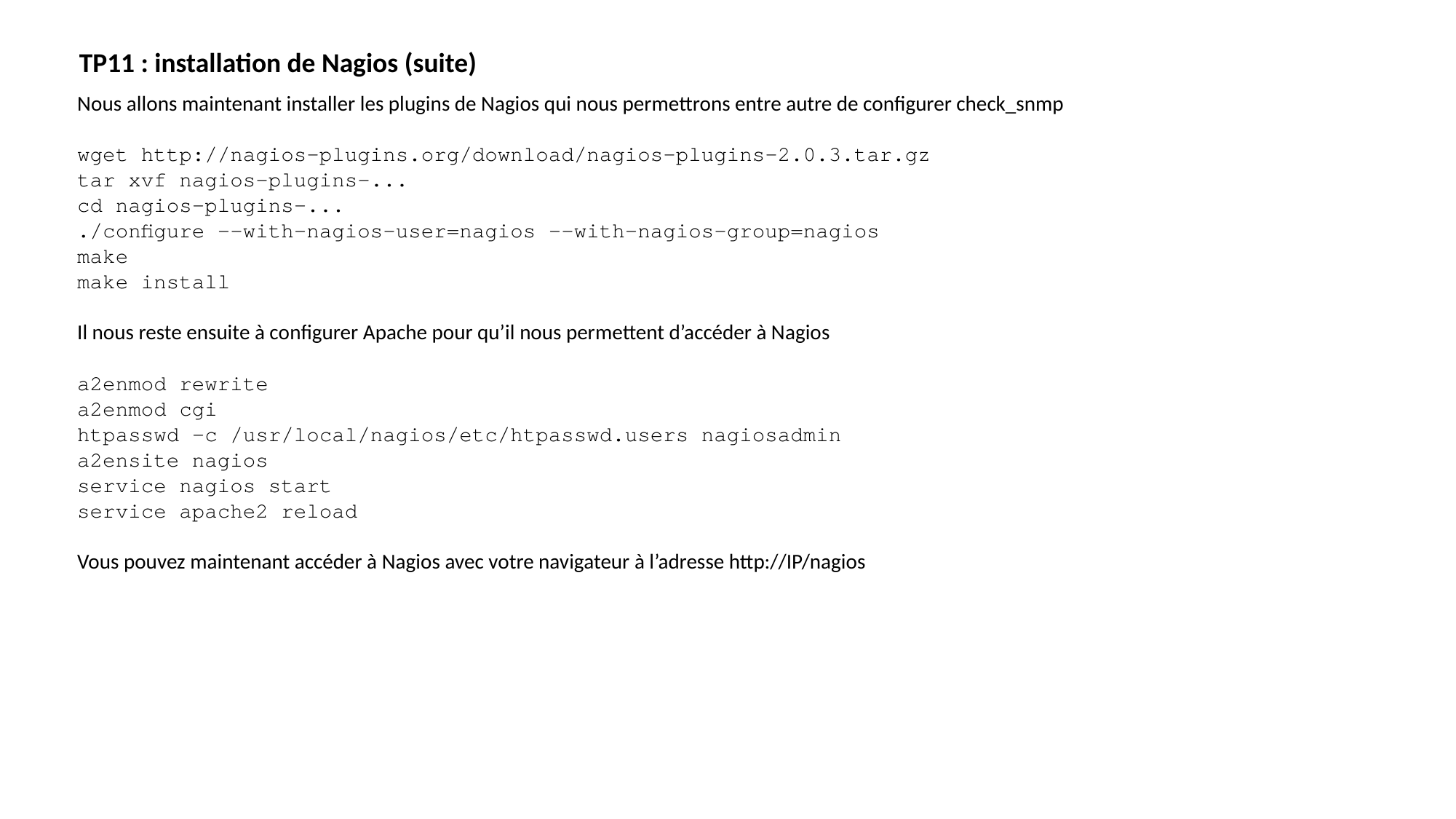

TP11 : installation de Nagios (suite)
Nous allons maintenant installer les plugins de Nagios qui nous permettrons entre autre de configurer check_snmp

wget http://nagios-plugins.org/download/nagios-plugins-2.0.3.tar.gz
tar xvf nagios-plugins-...
cd nagios-plugins-...
./configure --with-nagios-user=nagios --with-nagios-group=nagios
make
make install

Il nous reste ensuite à configurer Apache pour qu’il nous permettent d’accéder à Nagios

a2enmod rewrite
a2enmod cgi
htpasswd -c /usr/local/nagios/etc/htpasswd.users nagiosadmin
a2ensite nagios
service nagios start
service apache2 reload

Vous pouvez maintenant accéder à Nagios avec votre navigateur à l’adresse http://IP/nagios